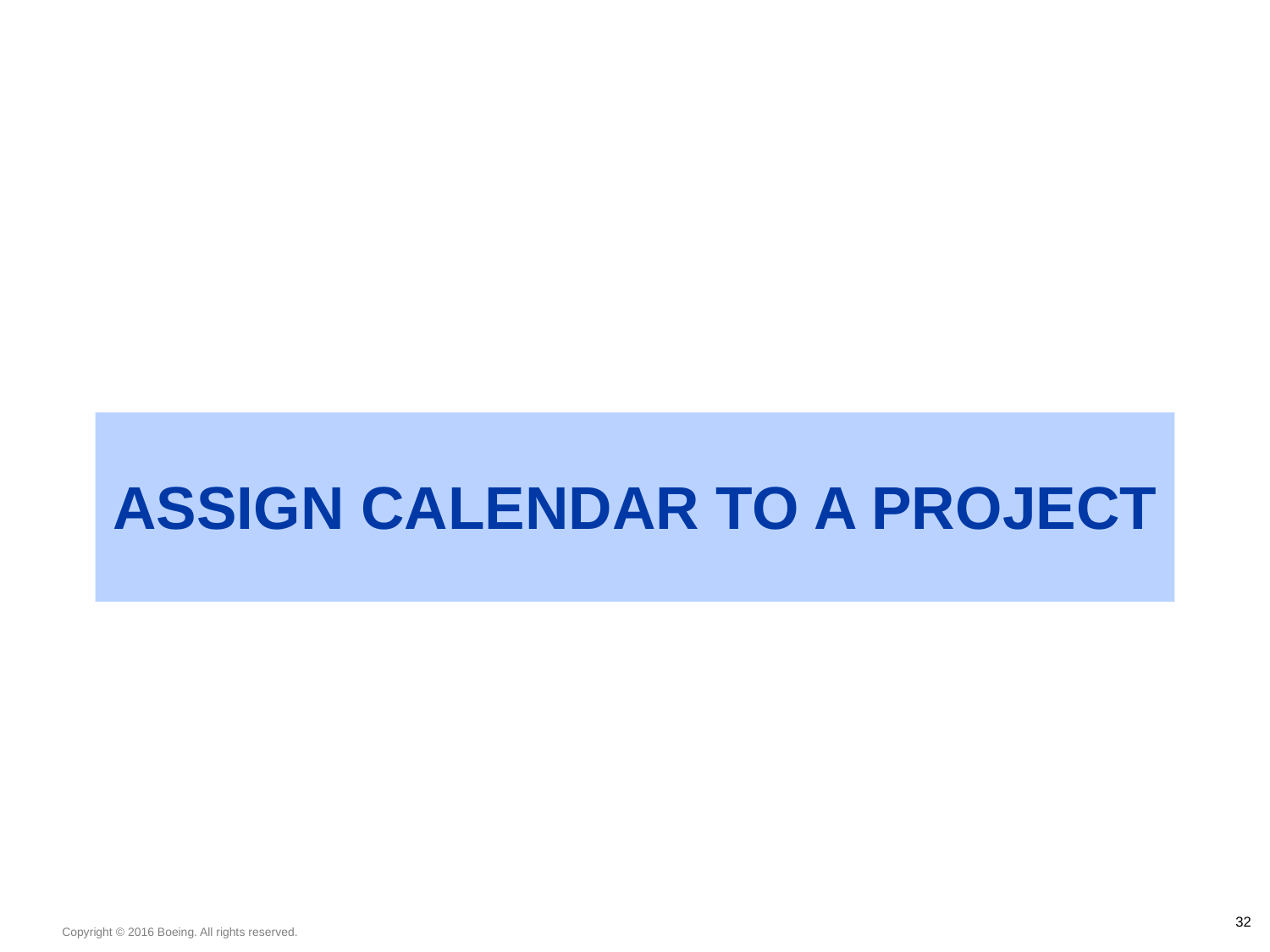

# assign calendar to a project
32